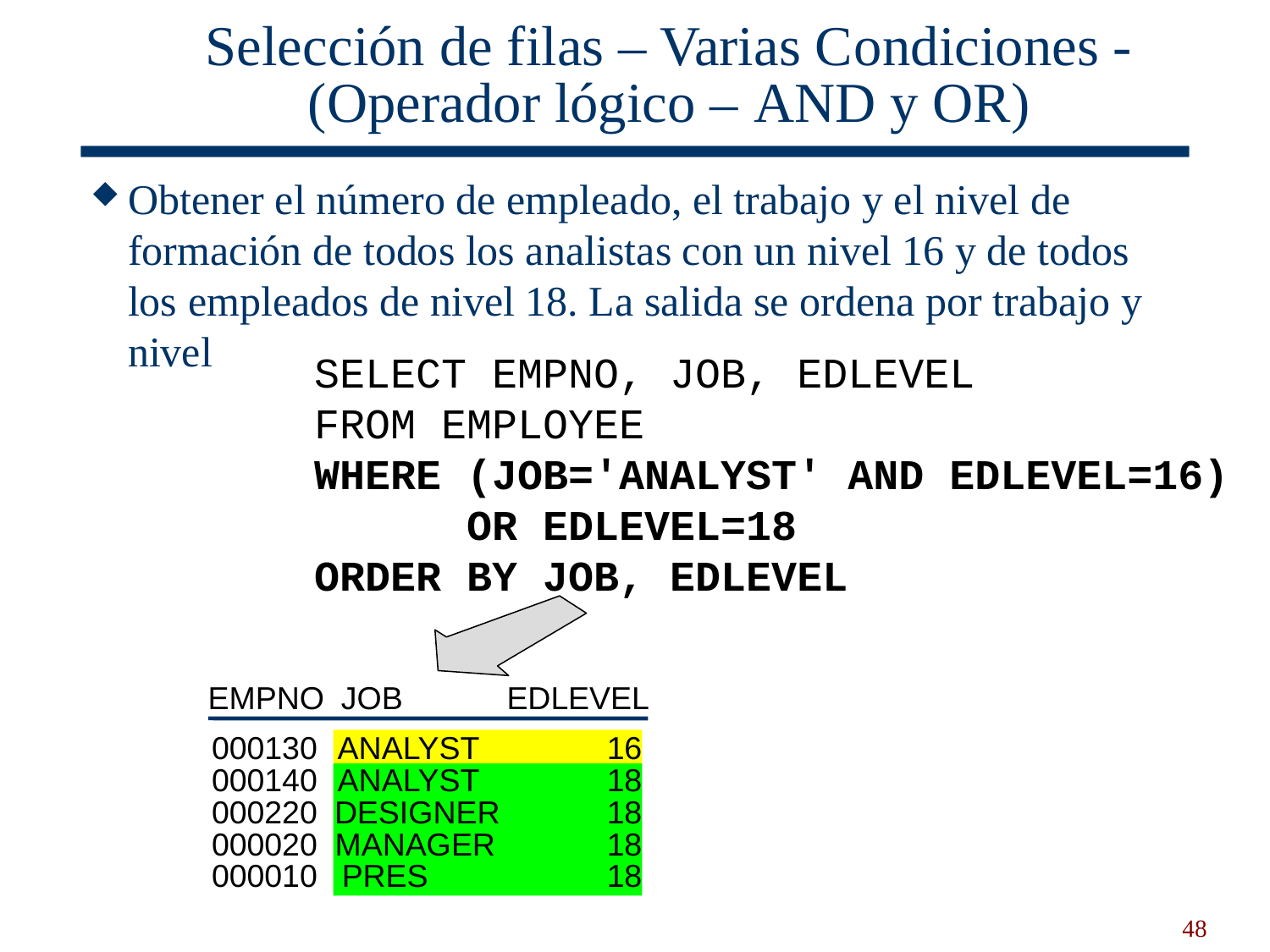

# Selección de filas – Varias Condiciones - (Operador lógico – AND y OR)
Obtener el número de empleado, el trabajo y el nivel de formación de todos los analistas con un nivel 16 y de todos los empleados de nivel 18. La salida se ordena por trabajo y nivel
SELECT EMPNO, JOB, EDLEVEL
FROM EMPLOYEE
WHERE (JOB='ANALYST' AND EDLEVEL=16)
	 OR EDLEVEL=18
ORDER BY JOB, EDLEVEL

EMPNO
JOB
EDLEVEL
000130
ANALYST
16

000140
ANALYST
18

000220
DESIGNER
18
000020
MANAGER
18
000010
PRES
18

48